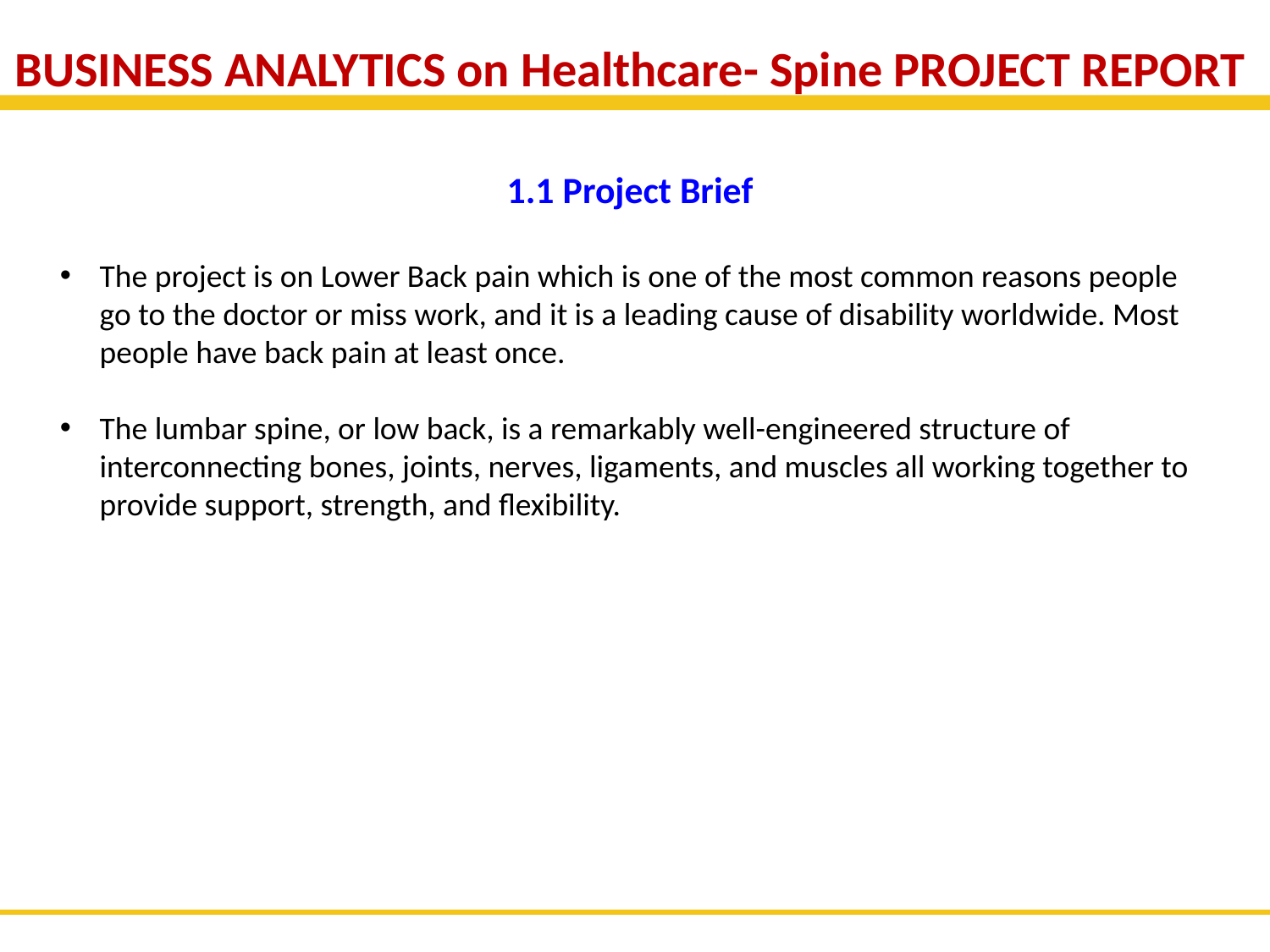

BUSINESS ANALYTICS on Healthcare- Spine PROJECT REPORT

1.1 Project Brief

The project is on Lower Back pain which is one of the most common reasons people go to the doctor or miss work, and it is a leading cause of disability worldwide. Most people have back pain at least once.

The lumbar spine, or low back, is a remarkably well-engineered structure of interconnecting bones, joints, nerves, ligaments, and muscles all working together to provide support, strength, and flexibility.